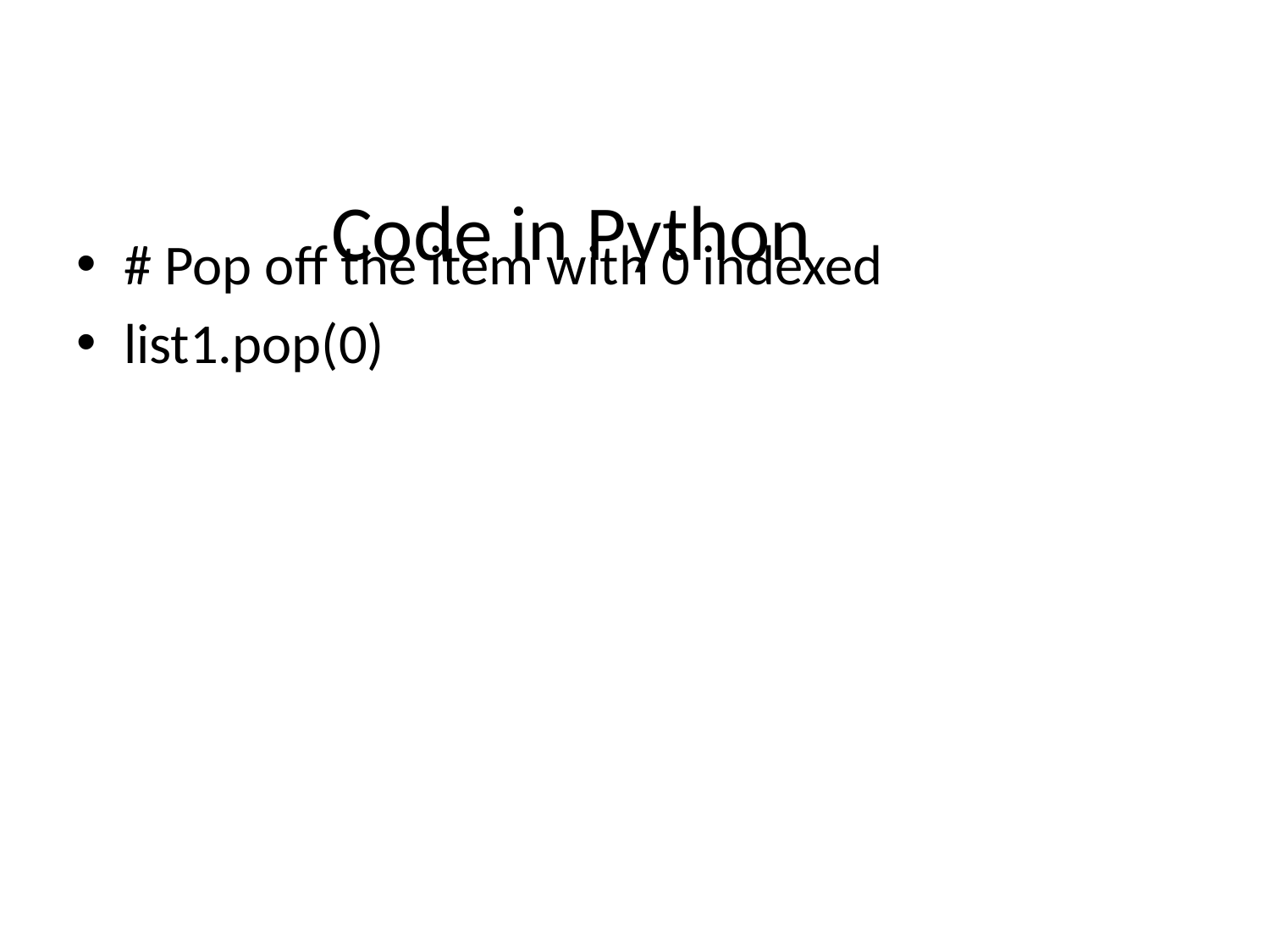

# Code in Python
# Pop off the item with 0 indexed
list1.pop(0)